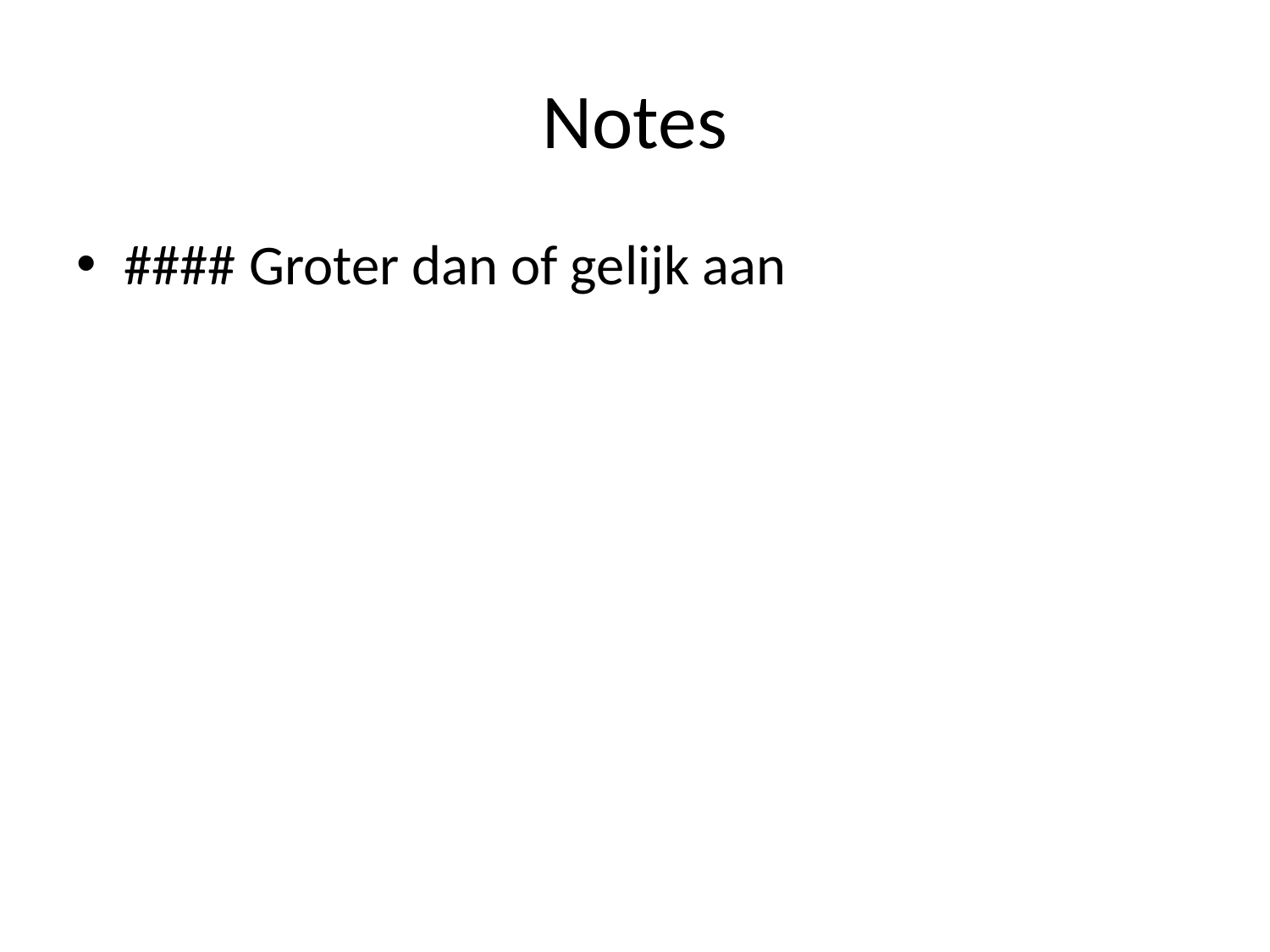

# Notes
#### Groter dan of gelijk aan